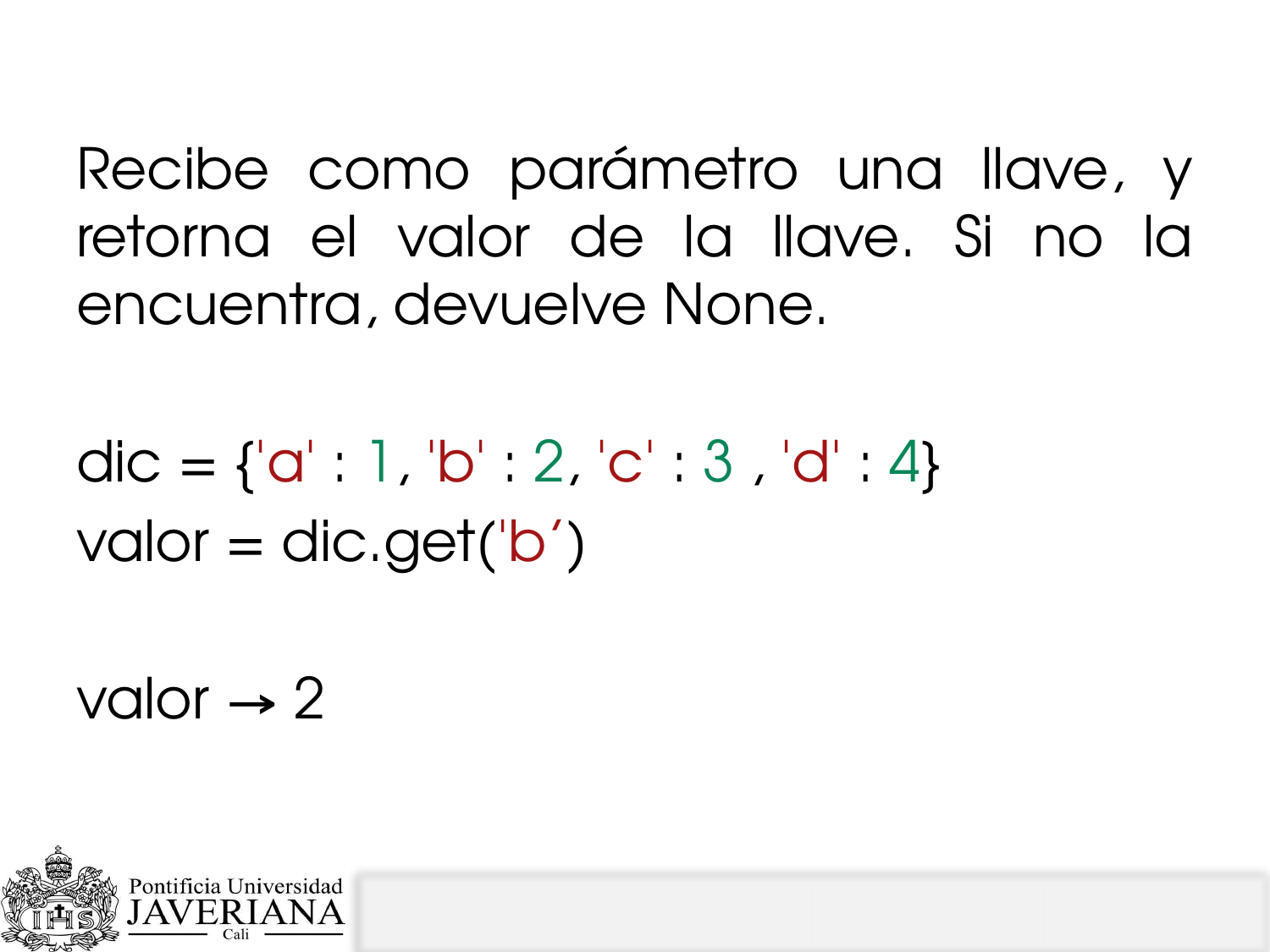

# get ()
Recibe como parámetro una llave, y retorna el valor de la llave. Si no la encuentra, devuelve None.

dic = {'a' : 1, 'b' : 2, 'c' : 3 , 'd' : 4}
valor = dic.get('b’)

valor → 2